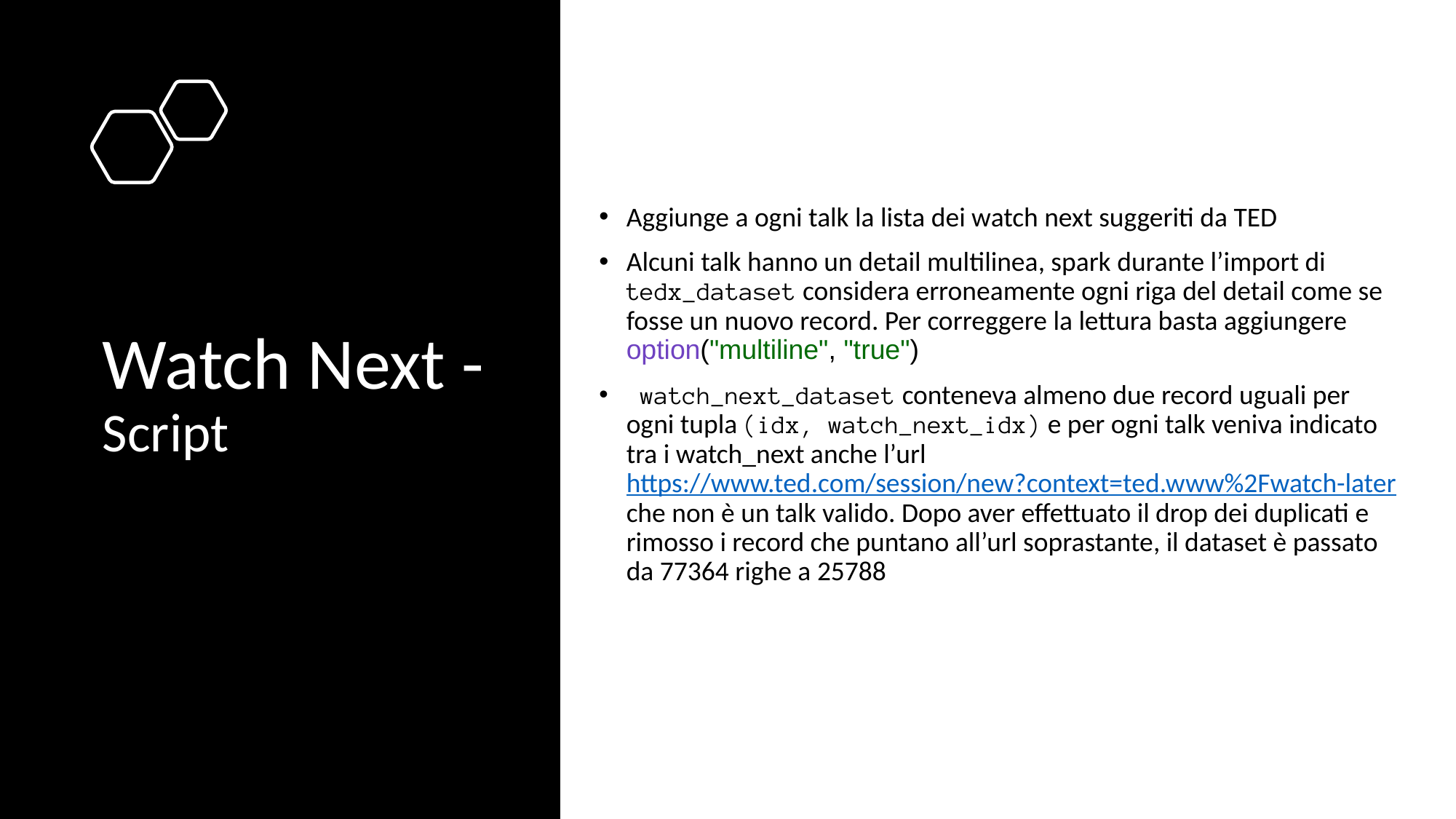

Aggiunge a ogni talk la lista dei watch next suggeriti da TED
Alcuni talk hanno un detail multilinea, spark durante l’import di tedx_dataset considera erroneamente ogni riga del detail come se fosse un nuovo record. Per correggere la lettura basta aggiungere option("multiline", "true")
 watch_next_dataset conteneva almeno due record uguali per ogni tupla (idx, watch_next_idx) e per ogni talk veniva indicato tra i watch_next anche l’url https://www.ted.com/session/new?context=ted.www%2Fwatch-later che non è un talk valido. Dopo aver effettuato il drop dei duplicati e rimosso i record che puntano all’url soprastante, il dataset è passato da 77364 righe a 25788
# Watch Next - Script